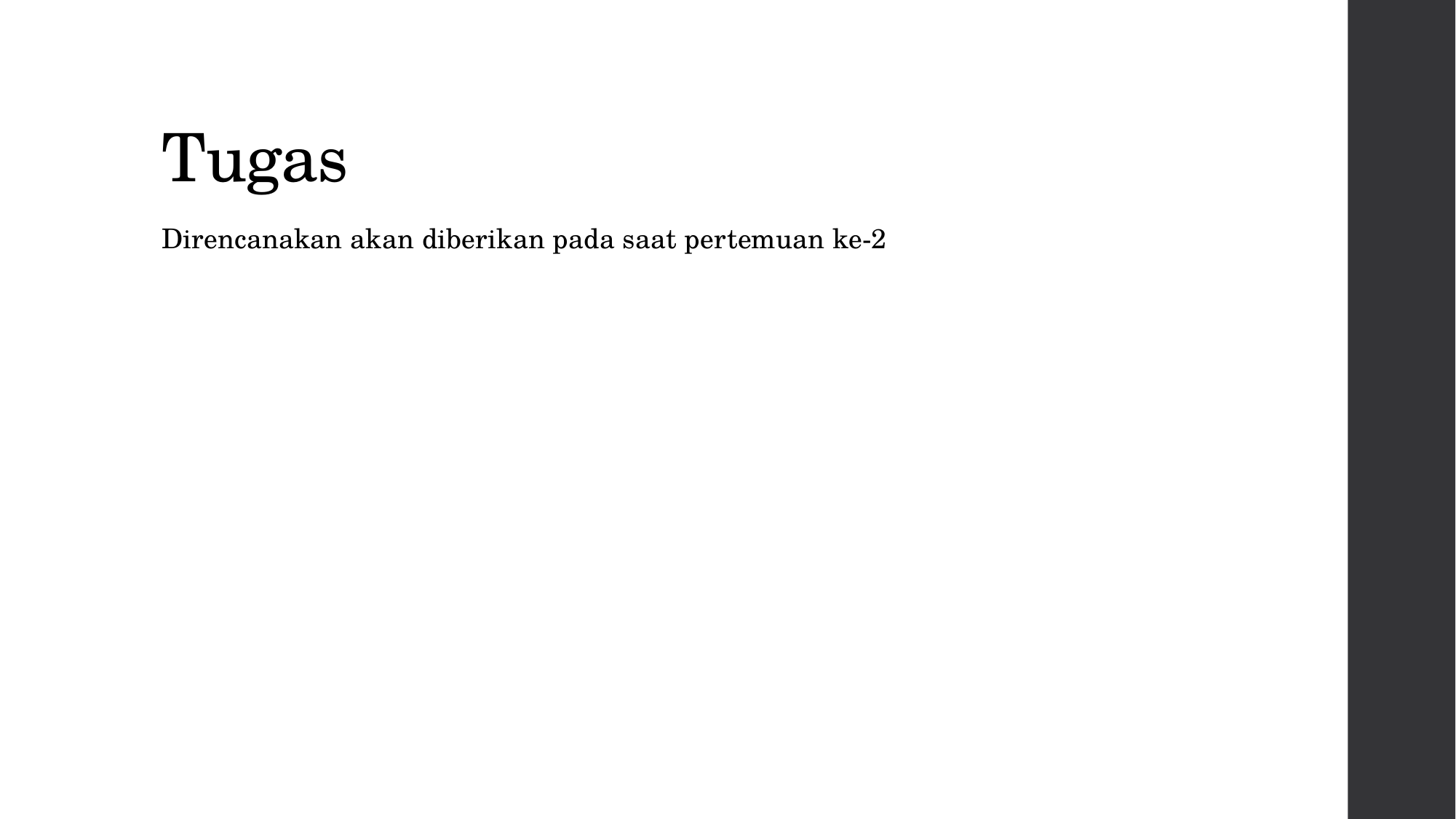

# Tugas
Direncanakan akan diberikan pada saat pertemuan ke-2